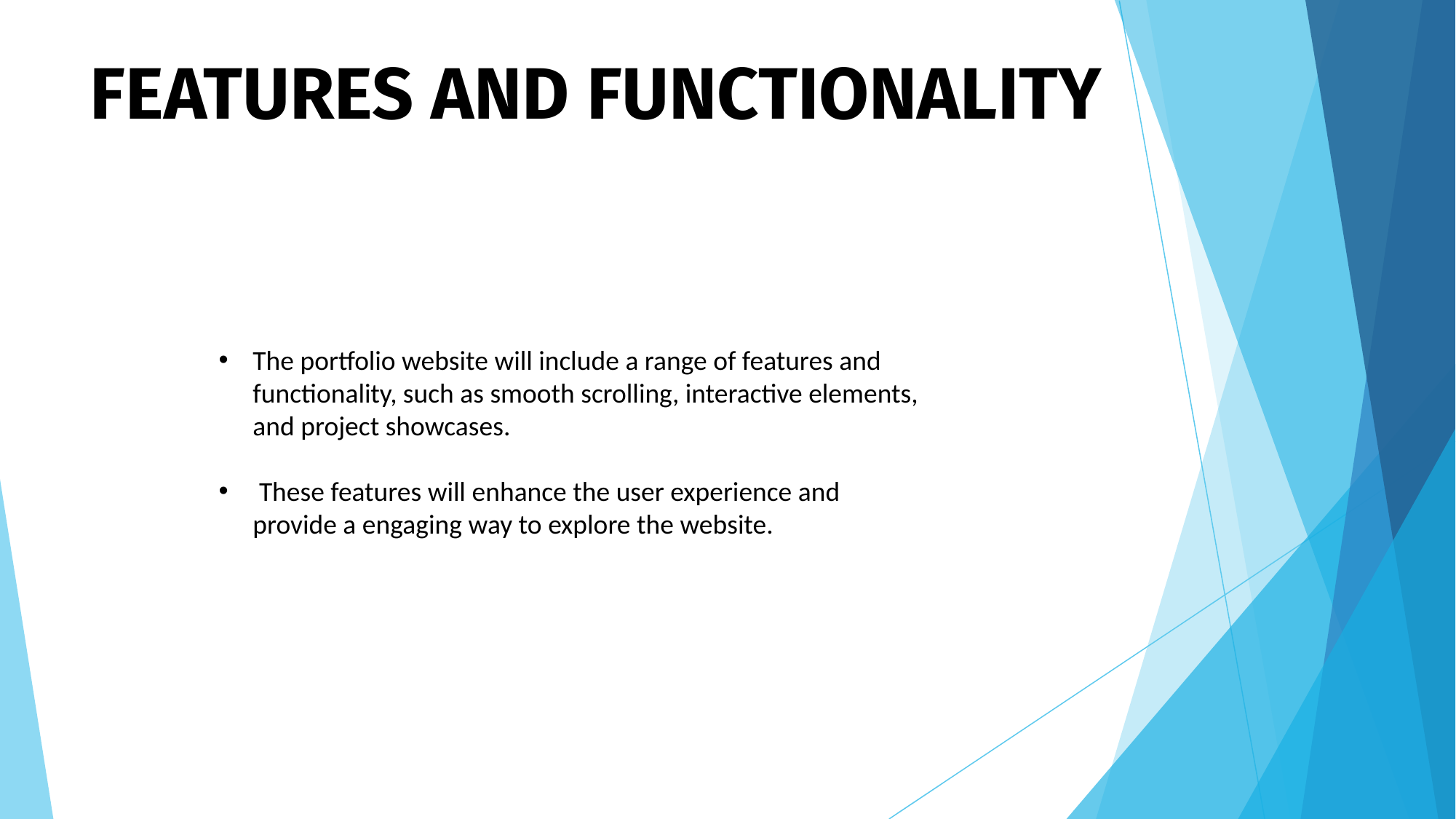

# FEATURES AND FUNCTIONALITY
The portfolio website will include a range of features and functionality, such as smooth scrolling, interactive elements, and project showcases.

 These features will enhance the user experience and provide a engaging way to explore the website.